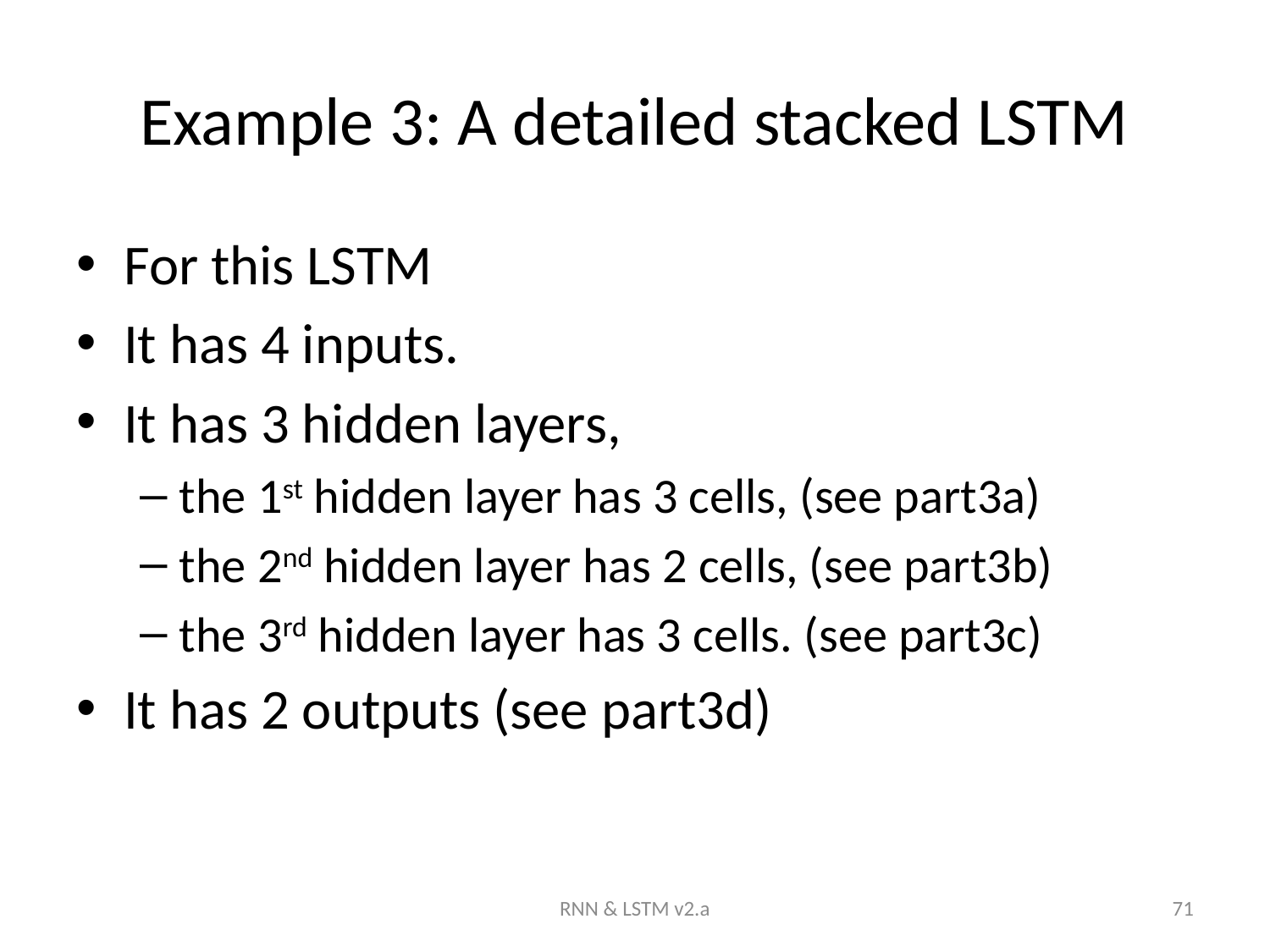

# Example 3: A detailed stacked LSTM
For this LSTM
It has 4 inputs.
It has 3 hidden layers,
the 1st hidden layer has 3 cells, (see part3a)
the 2nd hidden layer has 2 cells, (see part3b)
the 3rd hidden layer has 3 cells. (see part3c)
It has 2 outputs (see part3d)

RNN & LSTM v2.a
71